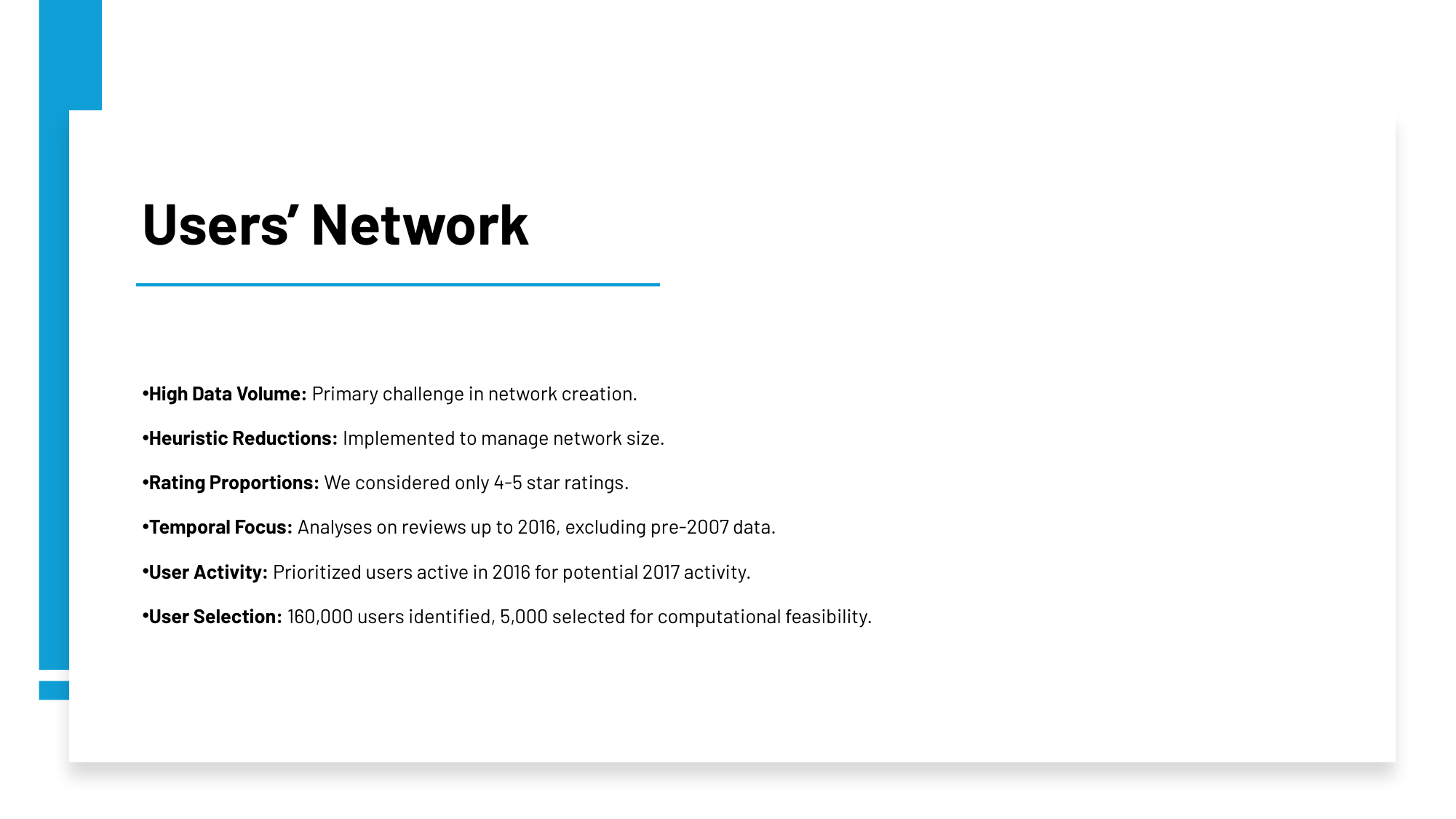

# Users’ Network
High Data Volume: Primary challenge in network creation.
Heuristic Reductions: Implemented to manage network size.
Rating Proportions: We considered only 4-5 star ratings.
Temporal Focus: Analyses on reviews up to 2016, excluding pre-2007 data.
User Activity: Prioritized users active in 2016 for potential 2017 activity.
User Selection: 160,000 users identified, 5,000 selected for computational feasibility.

9